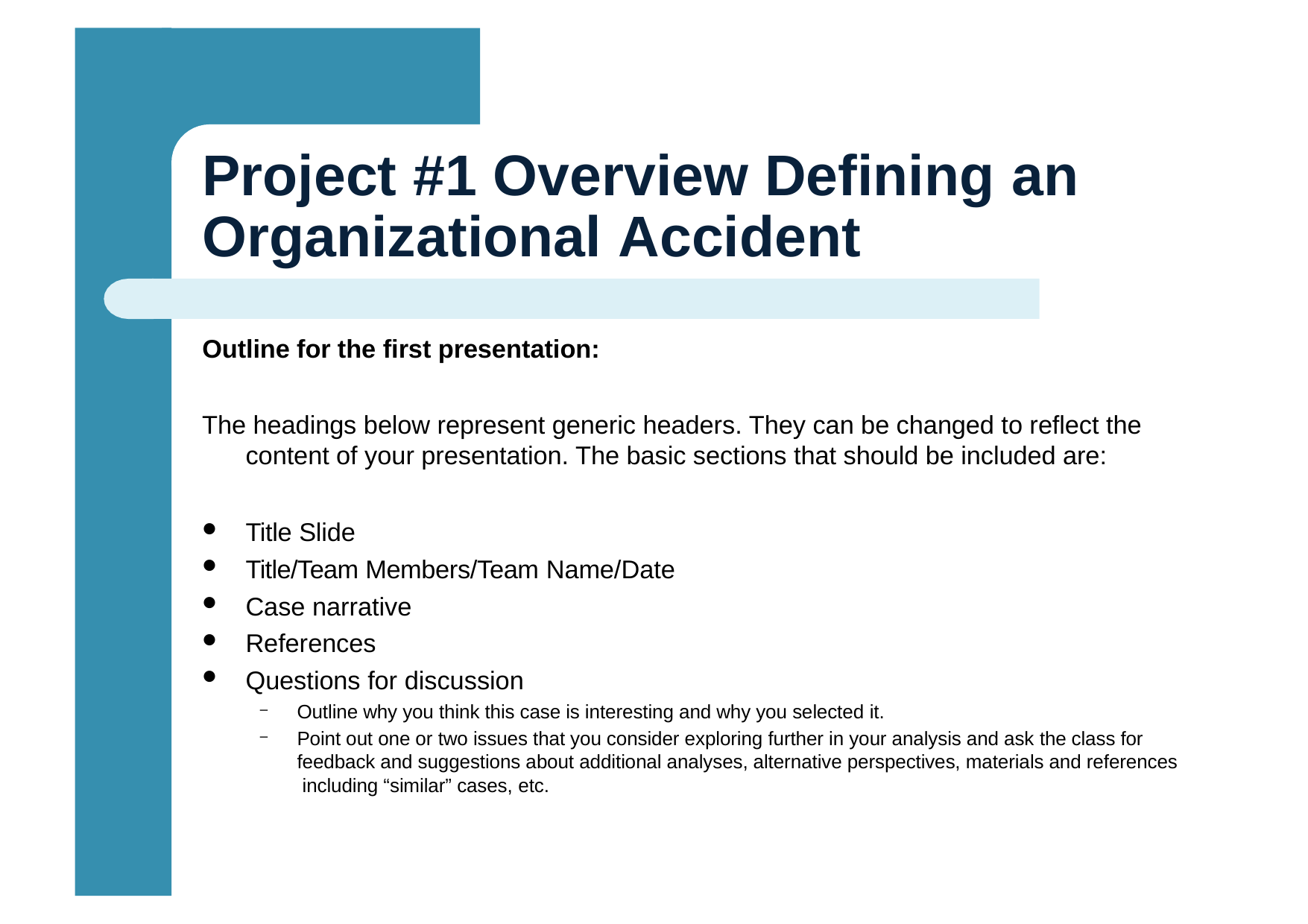

# Project #1 Overview Defining an
Organizational Accident
Outline for the first presentation:

The headings below represent generic headers. They can be changed to reflect the  content of your presentation. The basic sections that should be included are:

Title Slide
Title/Team Members/Team Name/Date
Case narrative
References
Questions for discussion
Outline why you think this case is interesting and why you selected it.
Point out one or two issues that you consider exploring further in your analysis and ask the class for  feedback and suggestions about additional analyses, alternative perspectives, materials and references  including “similar” cases, etc.